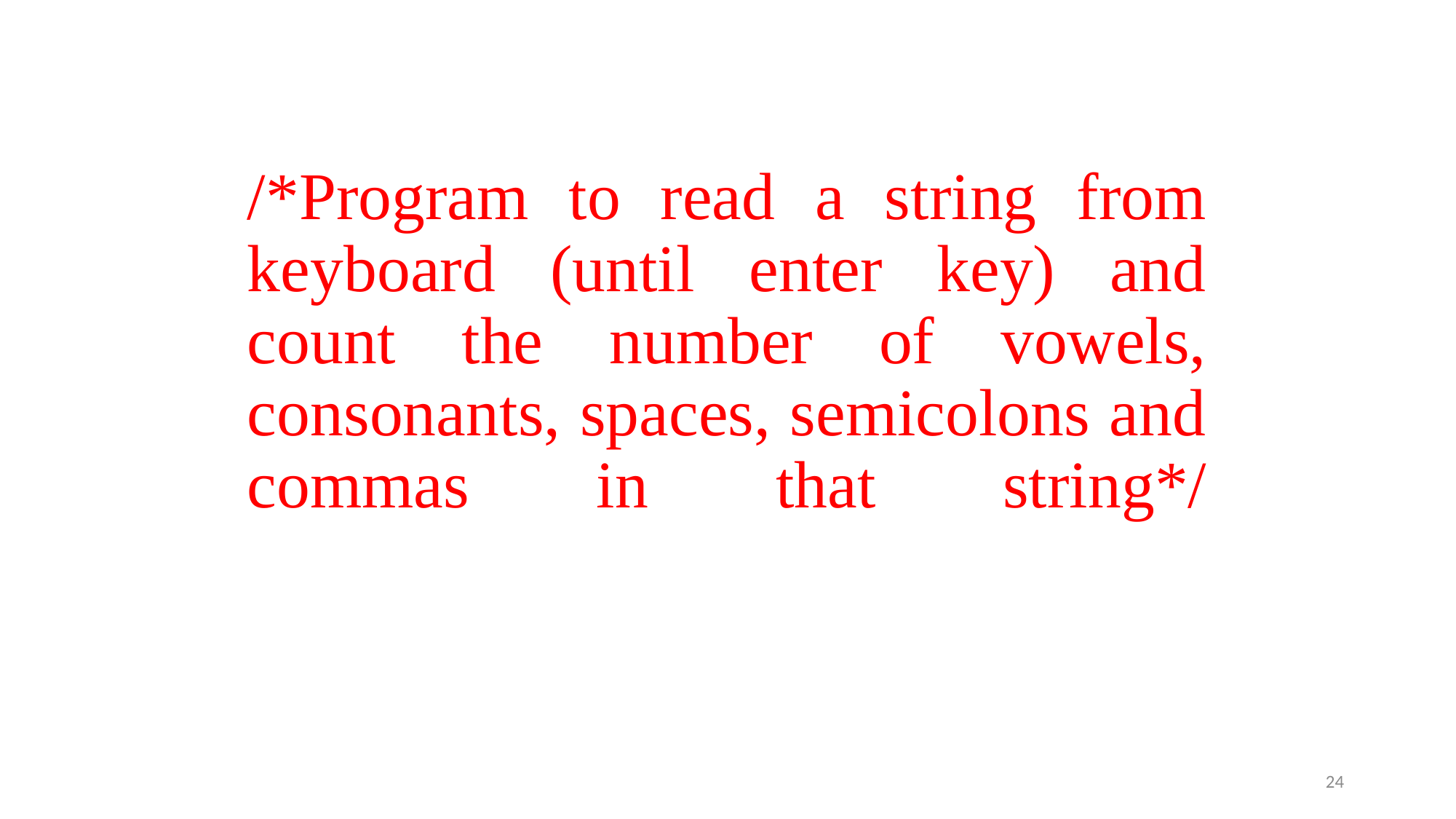

# /*Program to read a string from keyboard (until enter key) and count the number of vowels, consonants, spaces, semicolons and commas in that string*/
24